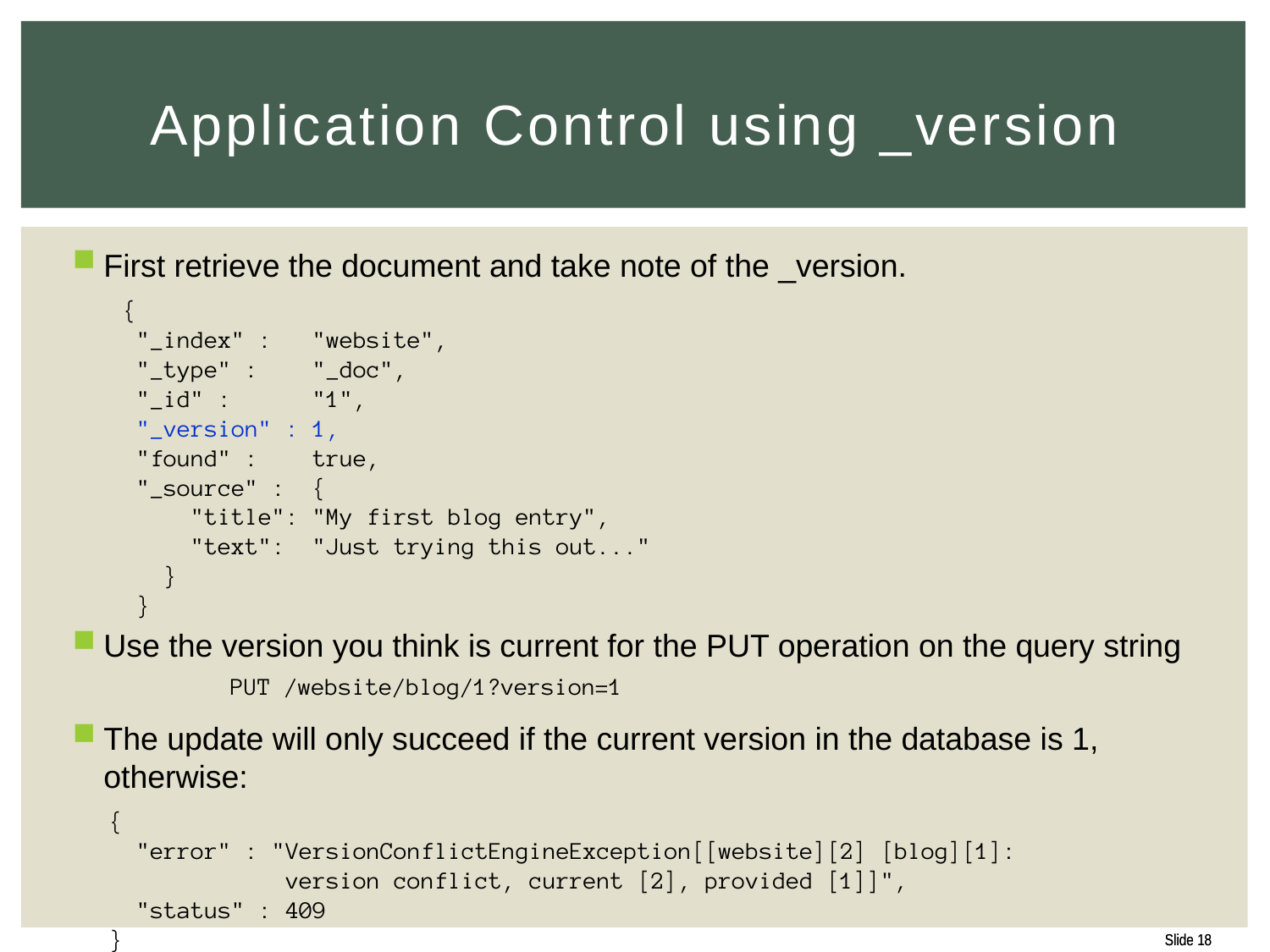

# Application Control using _version
First retrieve the document and take note of the _version.
 {
  "_index" :   "website",
  "_type" :    "_doc",
  "_id" :      "1",
  "_version" : 1,
  "found" :    true,
  "_source" :  {
      "title": "My first blog entry",
      "text":  "Just trying this out..."
    }
  }
Use the version you think is current for the PUT operation on the query string
	PUT /website/blog/1?version=1
The update will only succeed if the current version in the database is 1, otherwise:
{
  "error" : "VersionConflictEngineException[[website][2] [blog][1]:
             version conflict, current [2], provided [1]]",
  "status" : 409
}